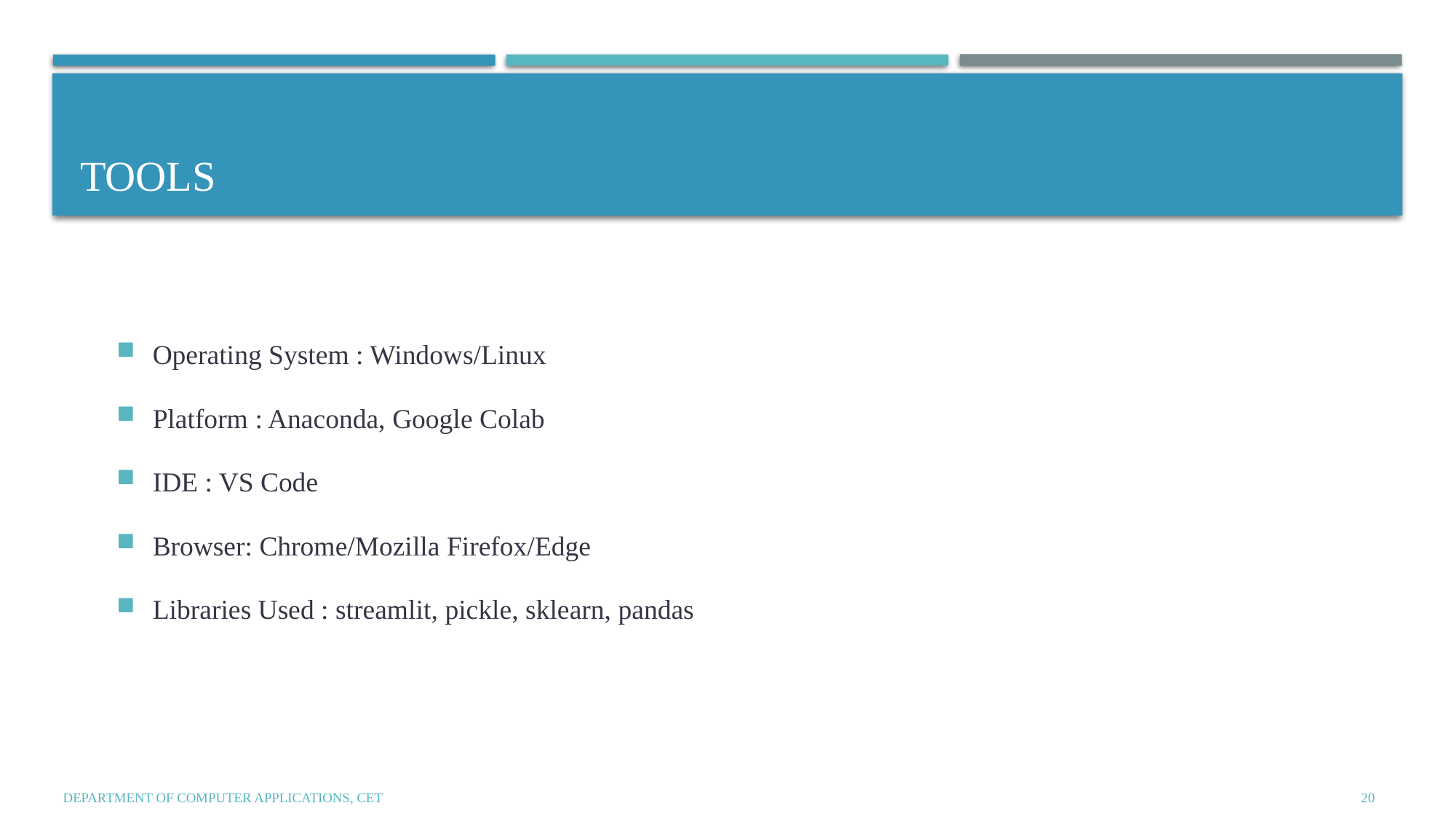

# TOOLS
Operating System : Windows/Linux
Platform : Anaconda, Google Colab
IDE : VS Code
Browser: Chrome/Mozilla Firefox/Edge
Libraries Used : streamlit, pickle, sklearn, pandas
20
Department of Computer Applications, CET